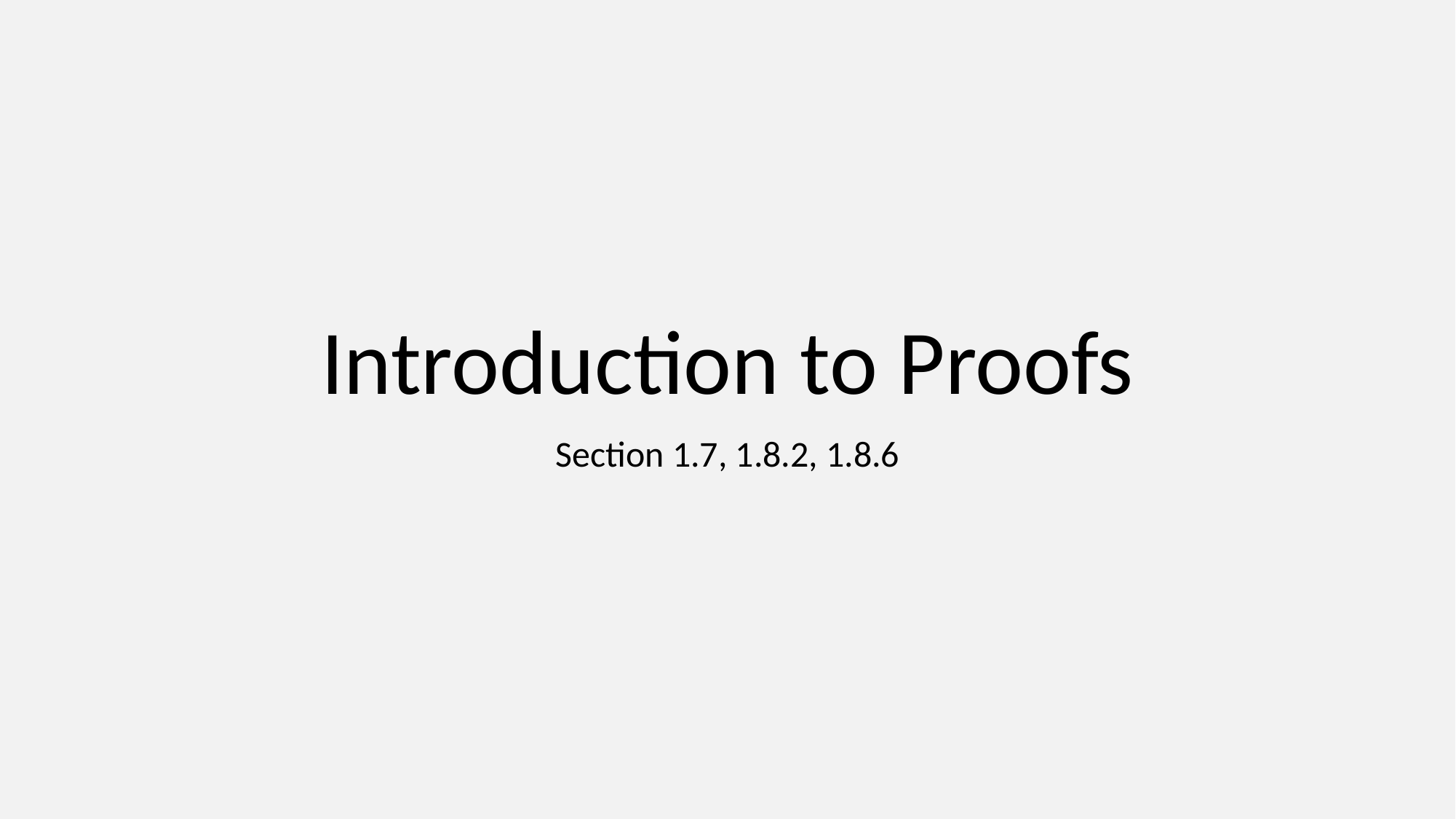

# Introduction to Proofs
Section 1.7, 1.8.2, 1.8.6